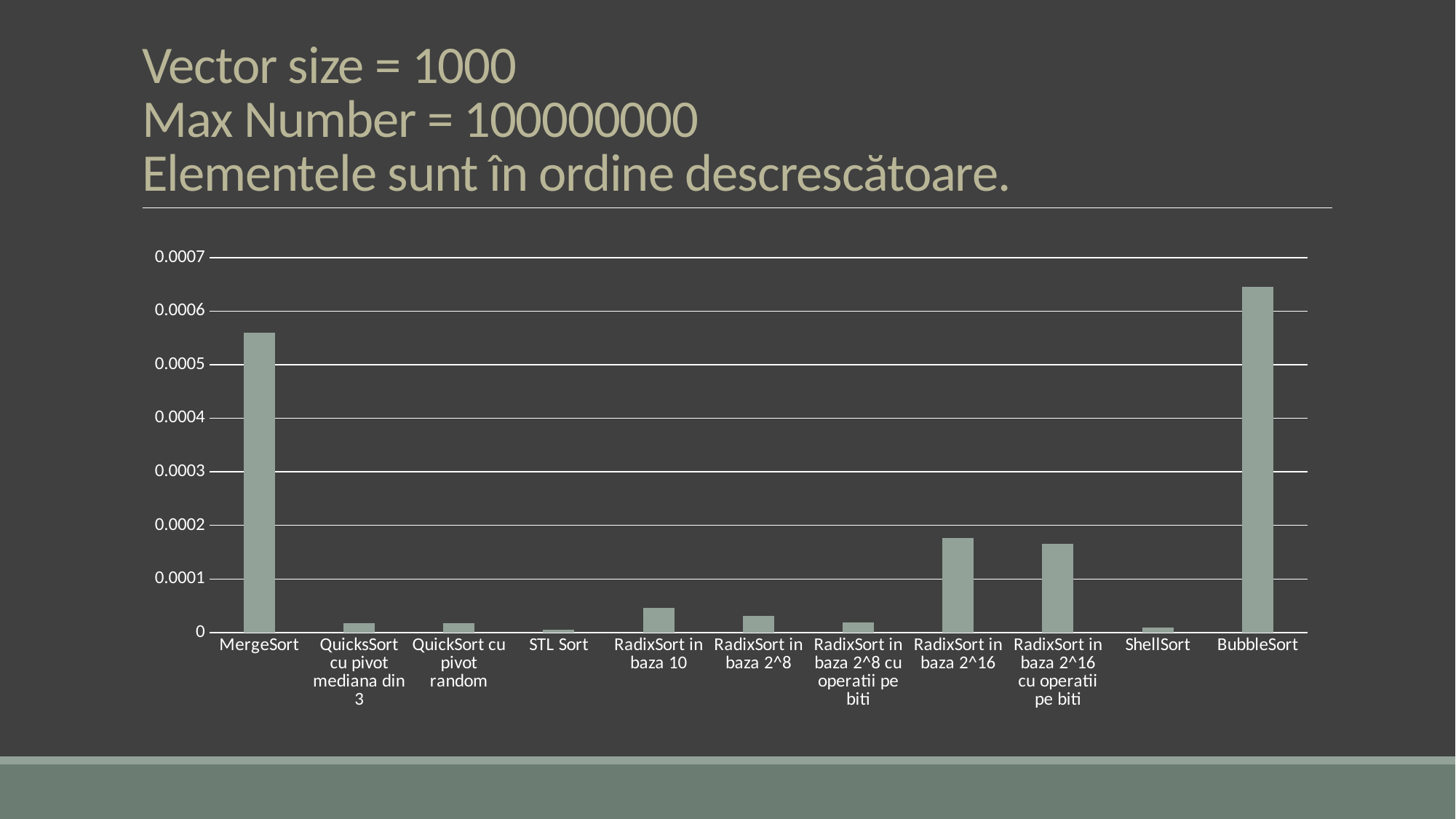

# Vector size = 1000 Max Number = 100000000 Elementele sunt în ordine descrescătoare.

### Chart

| Category | Column1 |
|---|---|
| MergeSort | 0.0005596 |
| QuicksSort cu pivot mediana din 3 | 1.8e-05 |
| QuickSort cu pivot random | 1.71e-05 |
| STL Sort | 4.9e-06 |
| RadixSort in baza 10 | 4.62e-05 |
| RadixSort in baza 2^8 | 3.07e-05 |
| RadixSort in baza 2^8 cu operatii pe biti | 1.92e-05 |
| RadixSort in baza 2^16 | 0.0001764 |
| RadixSort in baza 2^16 cu operatii pe biti | 0.0001655 |
| ShellSort | 9.9e-06 |
| BubbleSort | 0.0006453 |